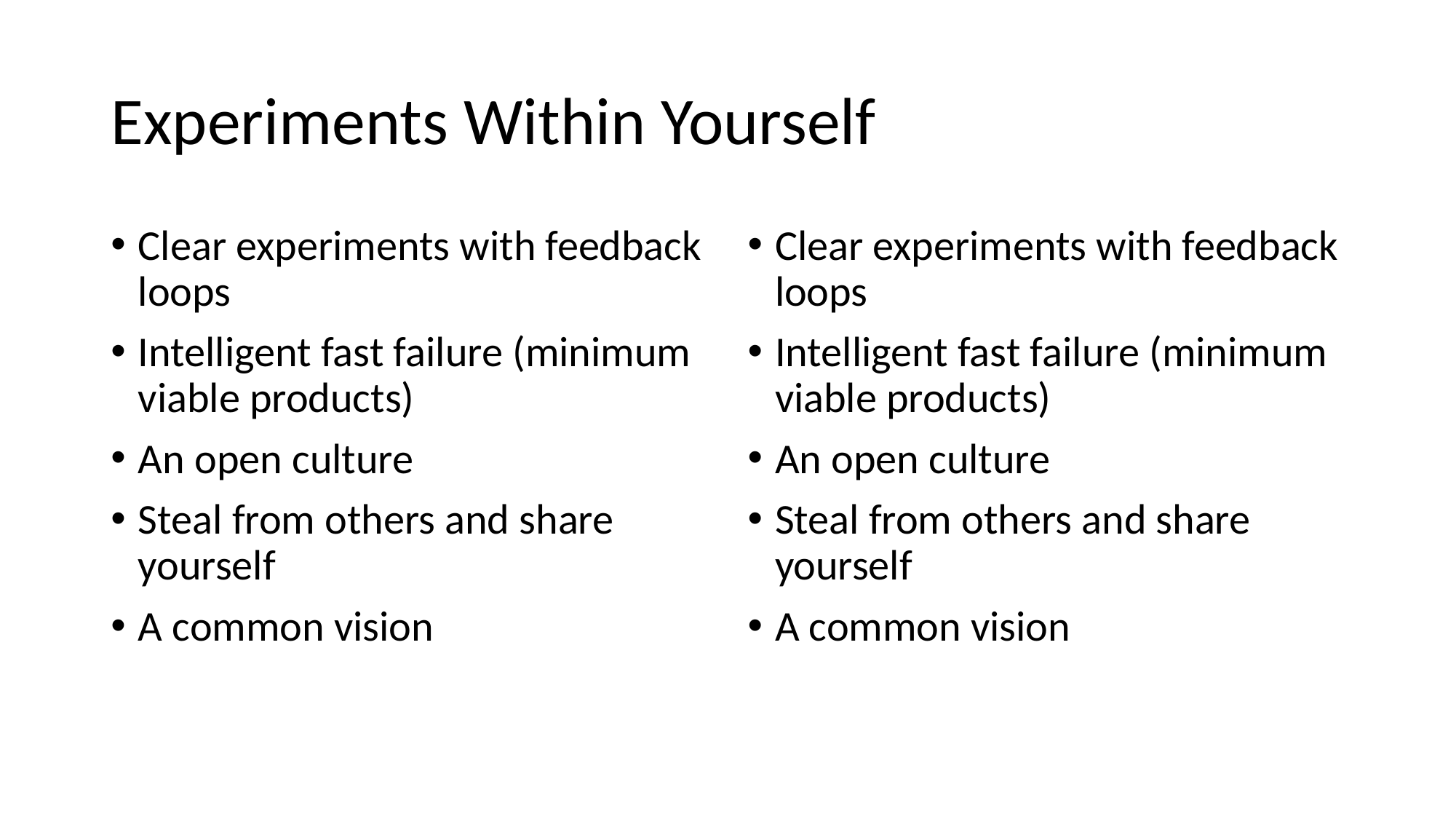

# Experiments Within Yourself
Clear experiments with feedback loops
Intelligent fast failure (minimum viable products)
An open culture
Steal from others and share yourself
A common vision
Clear experiments with feedback loops
Intelligent fast failure (minimum viable products)
An open culture
Steal from others and share yourself
A common vision